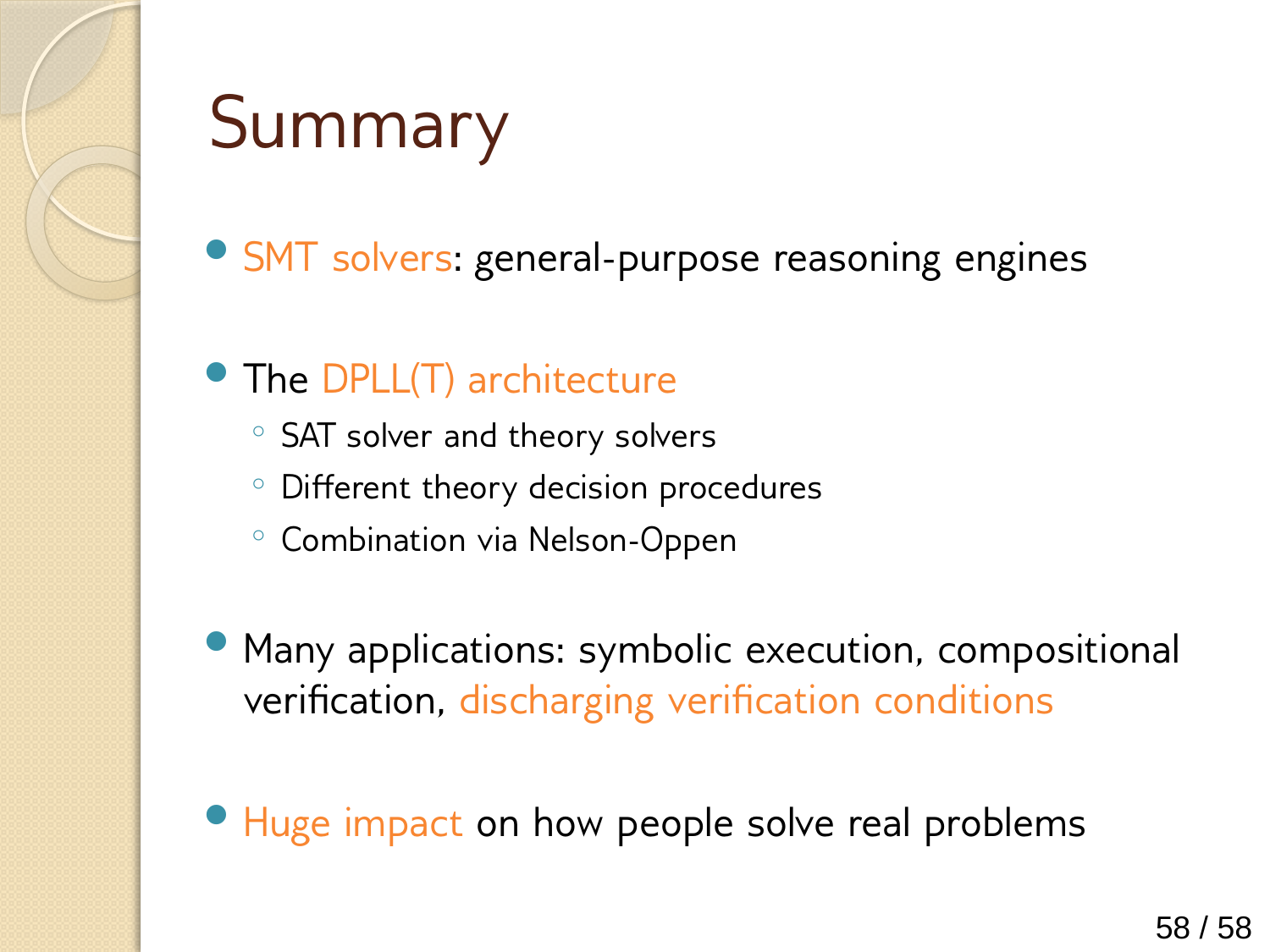

# Summary
SMT solvers: general-purpose reasoning engines

The DPLL(T) architecture
SAT solver and theory solvers
Different theory decision procedures
Combination via Nelson-Oppen

Many applications: symbolic execution, compositional verification, discharging verification conditions

Huge impact on how people solve real problems